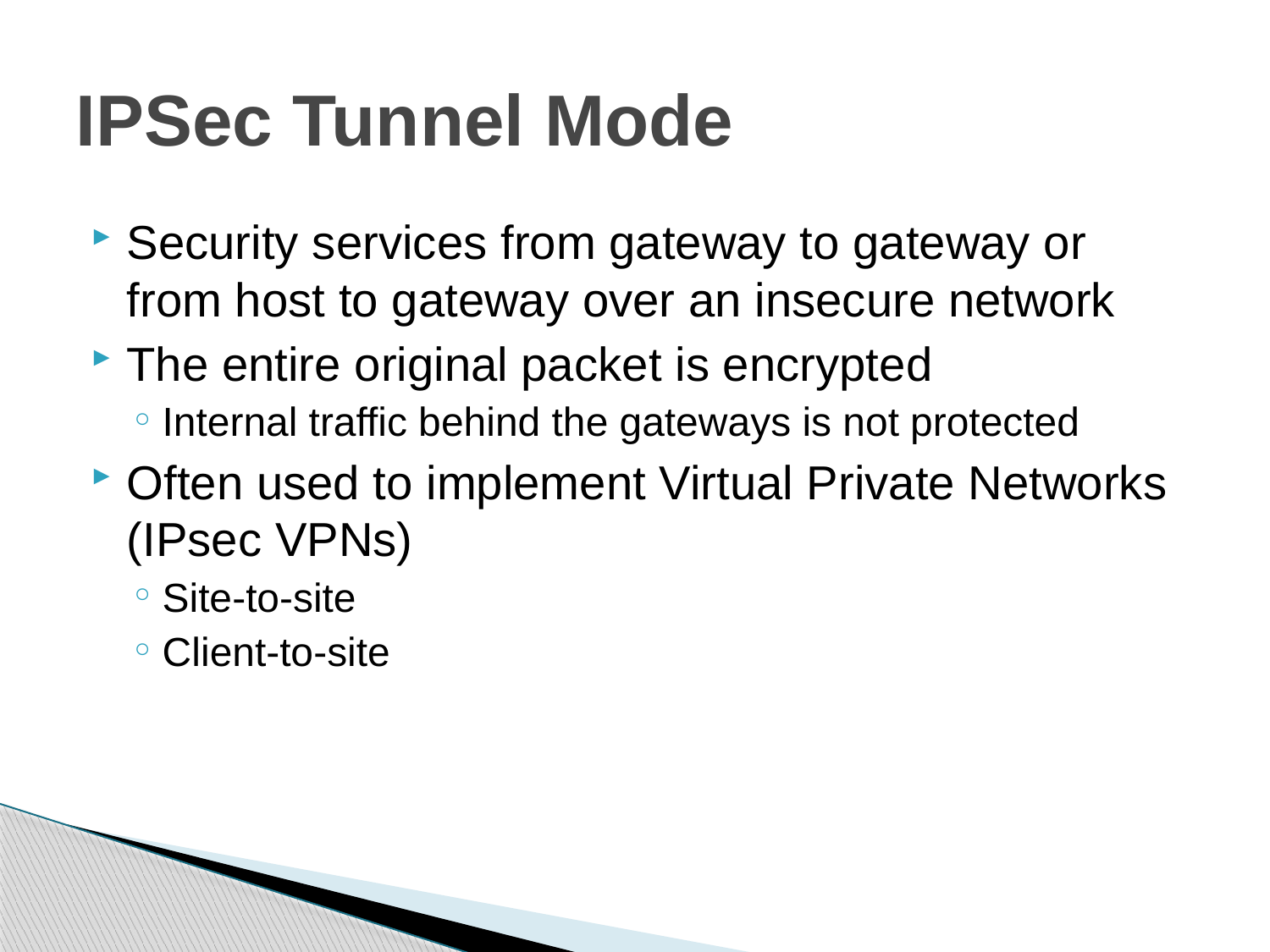

# IPSec Tunnel Mode
Security services from gateway to gateway or from host to gateway over an insecure network
The entire original packet is encrypted
Internal traffic behind the gateways is not protected
Often used to implement Virtual Private Networks (IPsec VPNs)
Site-to-site
Client-to-site